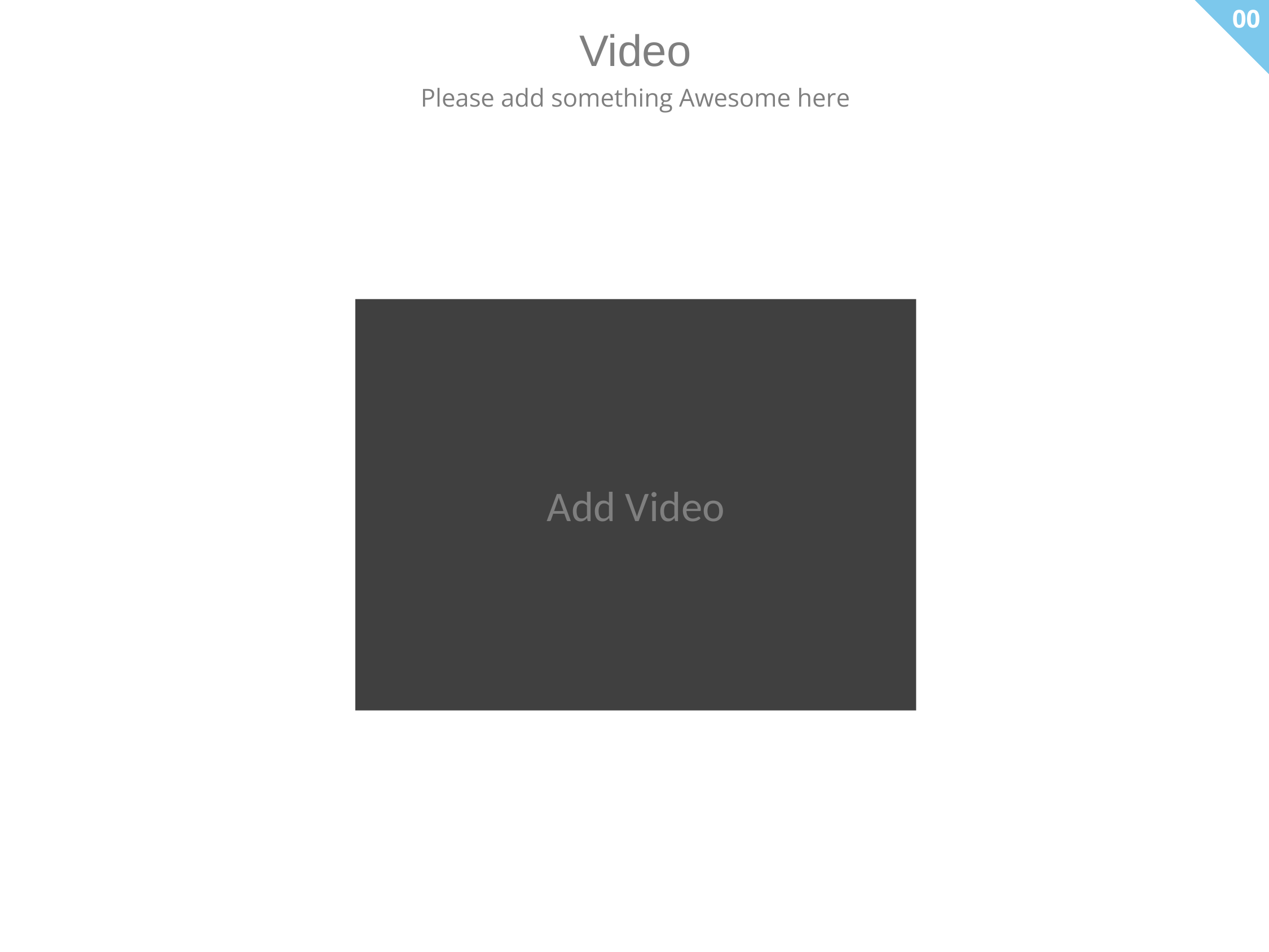

00
Video
Please add something Awesome here
Add Video